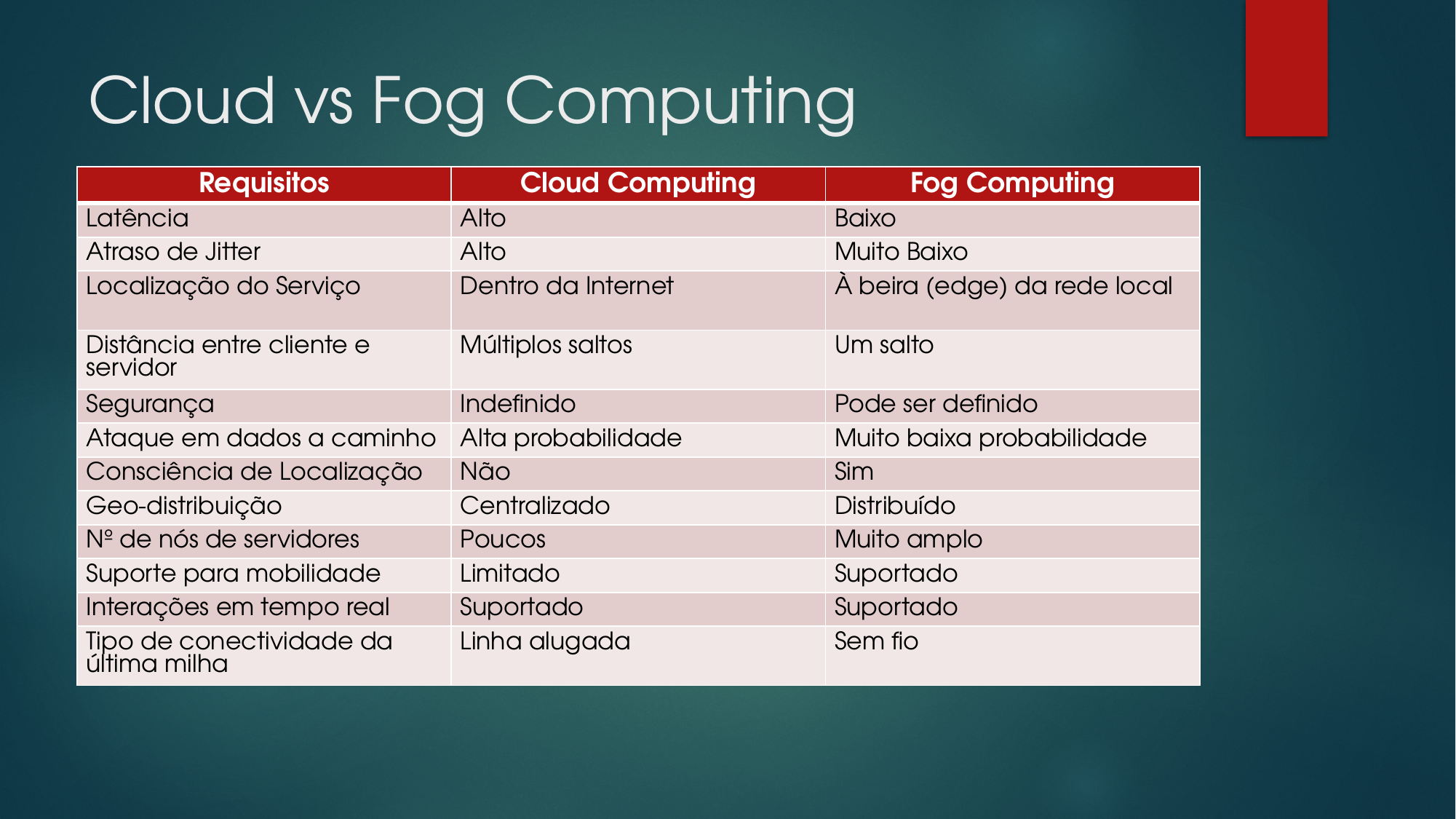

# Cloud vs Fog Computing
| Requisitos | Cloud Computing | Fog Computing |
| --- | --- | --- |
| Latência | Alto | Baixo |
| Atraso de Jitter | Alto | Muito Baixo |
| Localização do Serviço | Dentro da Internet | À beira (edge) da rede local |
| Distância entre cliente e servidor | Múltiplos saltos | Um salto |
| Segurança | Indefinido | Pode ser definido |
| Ataque em dados a caminho | Alta probabilidade | Muito baixa probabilidade |
| Consciência de Localização | Não | Sim |
| Geo-distribuição | Centralizado | Distribuído |
| Nº de nós de servidores | Poucos | Muito amplo |
| Suporte para mobilidade | Limitado | Suportado |
| Interações em tempo real | Suportado | Suportado |
| Tipo de conectividade da última milha | Linha alugada | Sem fio |